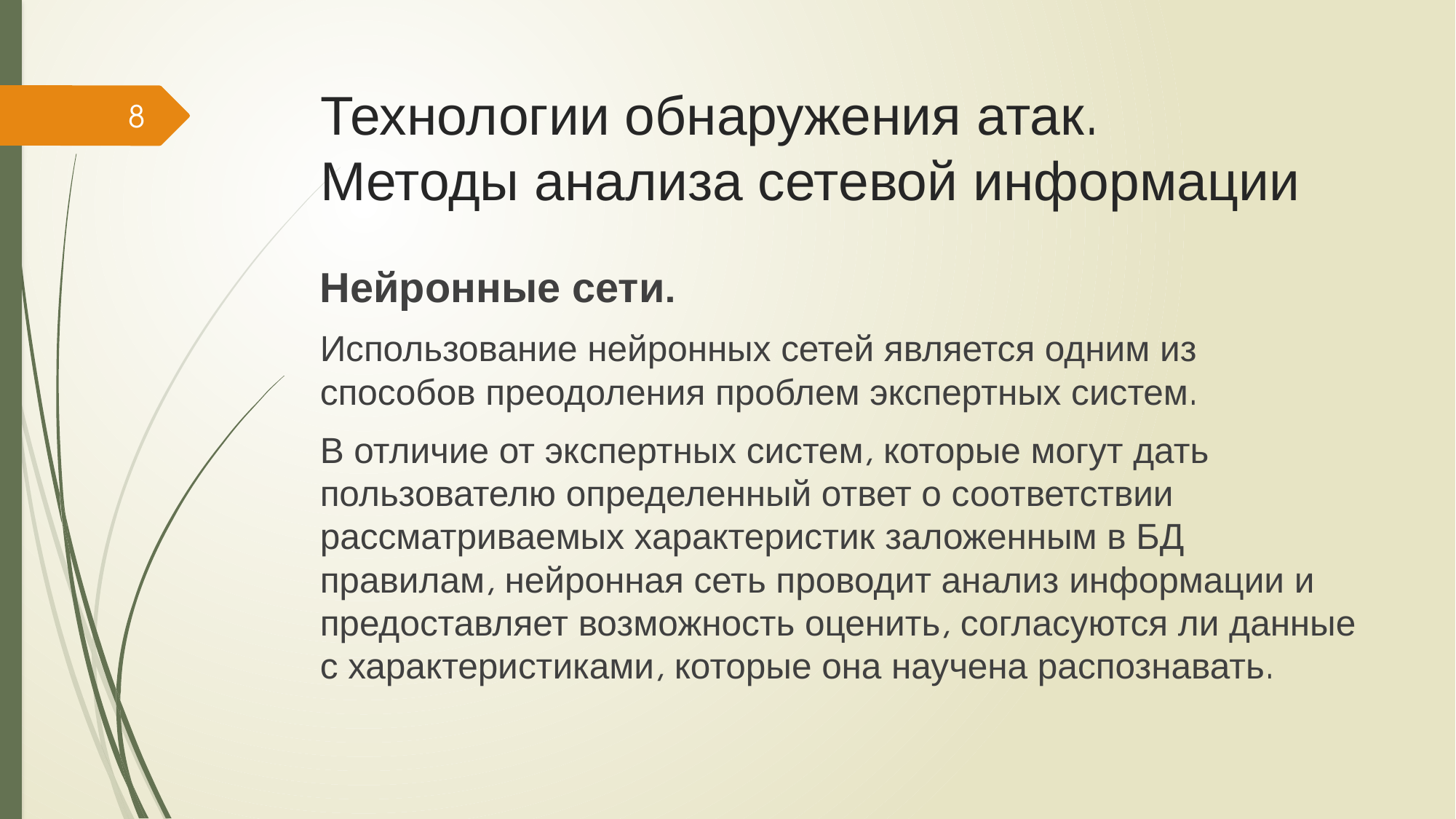

# Технологии обнаружения атак. Методы анализа сетевой информации
8
Нейронные сети.
Использование нейронных сетей является одним из способов преодоления проблем экспертных систем.
В отличие от экспертных систем, которые могут дать пользователю определенный ответ о соответствии рассматриваемых характеристик заложенным в БД правилам, нейронная сеть проводит анализ информации и предоставляет возможность оценить, согласуются ли данные с характеристиками, которые она научена распознавать.